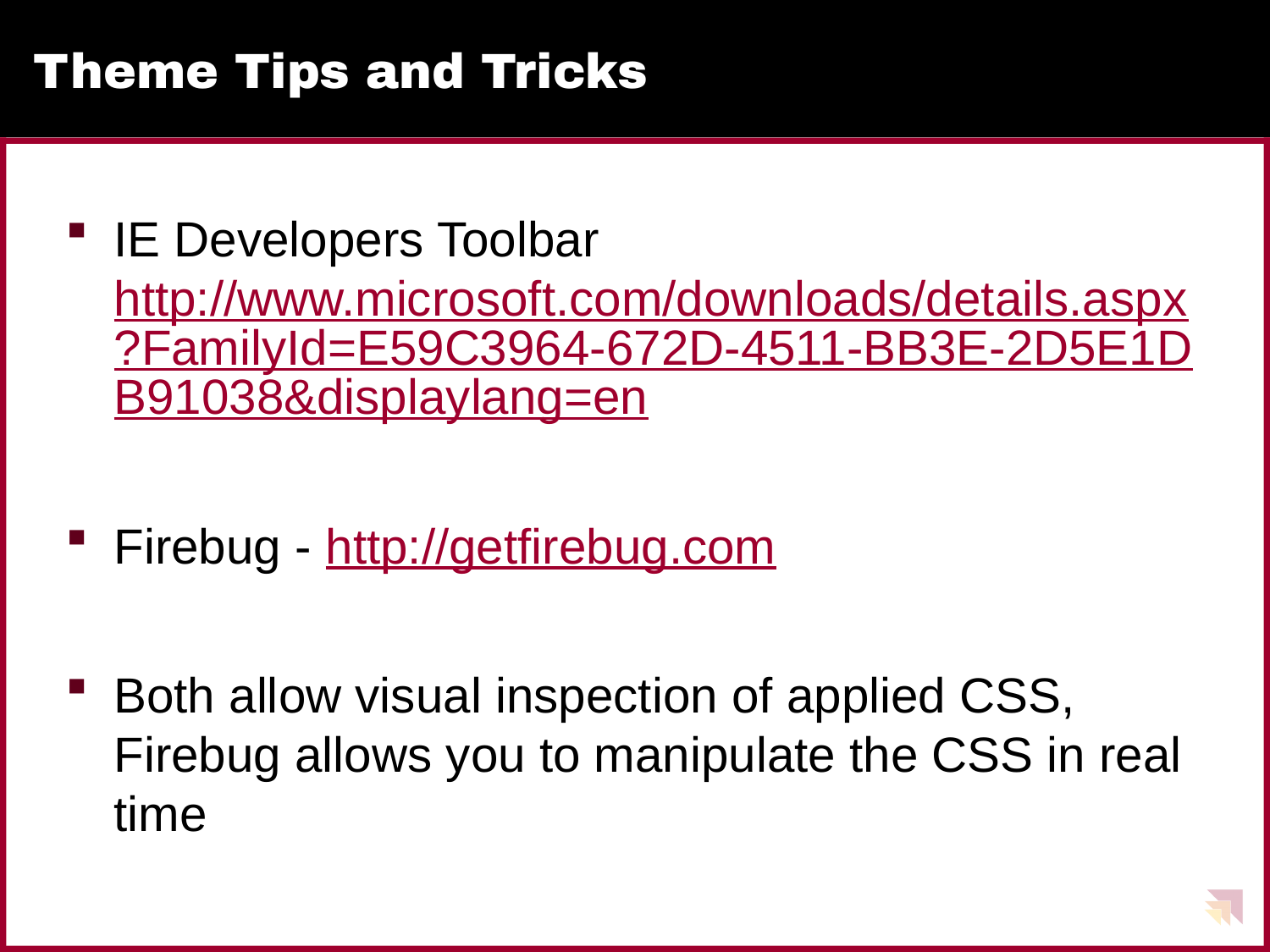

# Theme Tips and Tricks
IE Developers Toolbar http://www.microsoft.com/downloads/details.aspx?FamilyId=E59C3964-672D-4511-BB3E-2D5E1DB91038&displaylang=en

Firebug - http://getfirebug.com

Both allow visual inspection of applied CSS, Firebug allows you to manipulate the CSS in real time